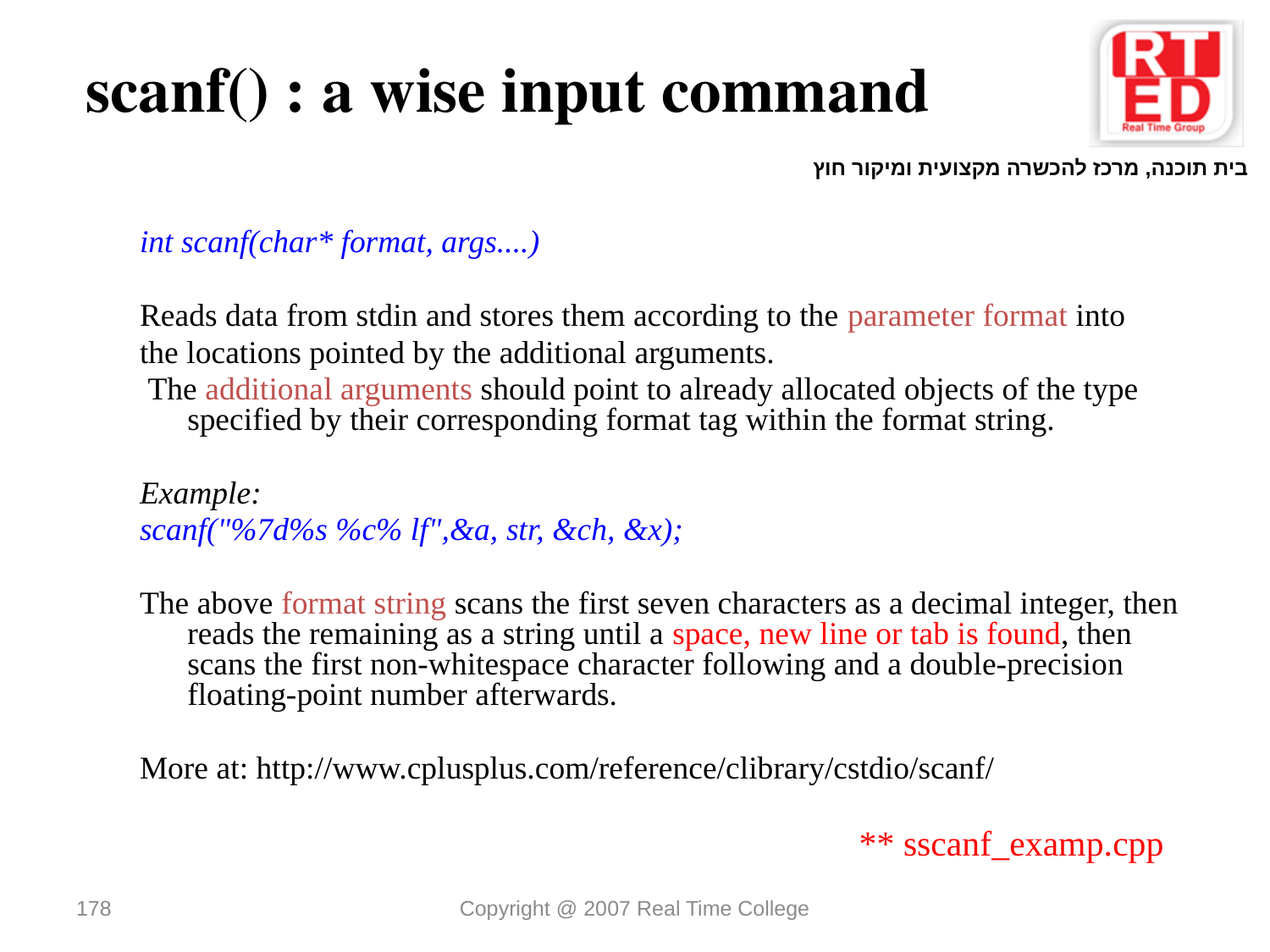

# scanf() : a wise input command
int scanf(char* format, args....)

Reads data from stdin and stores them according to the parameter format into
the locations pointed by the additional arguments.
 The additional arguments should point to already allocated objects of the type specified by their corresponding format tag within the format string.

Example:
scanf("%7d%s %c% lf",&a, str, &ch, &x);

The above format string scans the first seven characters as a decimal integer, then reads the remaining as a string until a space, new line or tab is found, then scans the first non-whitespace character following and a double-precision floating-point number afterwards.

More at: http://www.cplusplus.com/reference/clibrary/cstdio/scanf/

** sscanf_examp.cpp
178
Copyright @ 2007 Real Time College